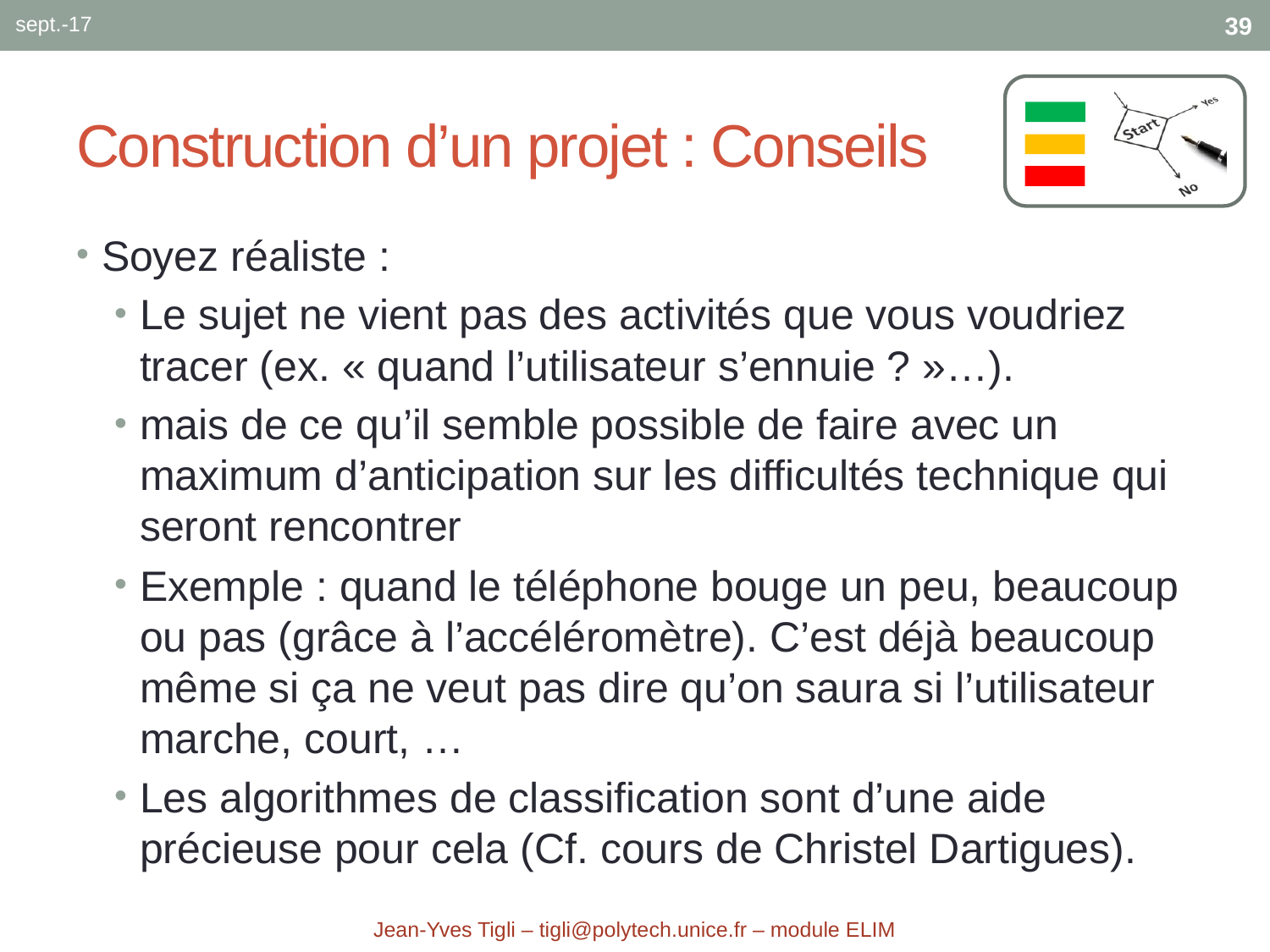

sept.-17
39
# Construction d’un projet : Conseils
Soyez réaliste :
Le sujet ne vient pas des activités que vous voudriez tracer (ex. « quand l’utilisateur s’ennuie ? »…).
mais de ce qu’il semble possible de faire avec un maximum d’anticipation sur les difficultés technique qui seront rencontrer
Exemple : quand le téléphone bouge un peu, beaucoup ou pas (grâce à l’accéléromètre). C’est déjà beaucoup même si ça ne veut pas dire qu’on saura si l’utilisateur marche, court, …
Les algorithmes de classification sont d’une aide précieuse pour cela (Cf. cours de Christel Dartigues).

Jean-Yves Tigli – tigli@polytech.unice.fr – module ELIM